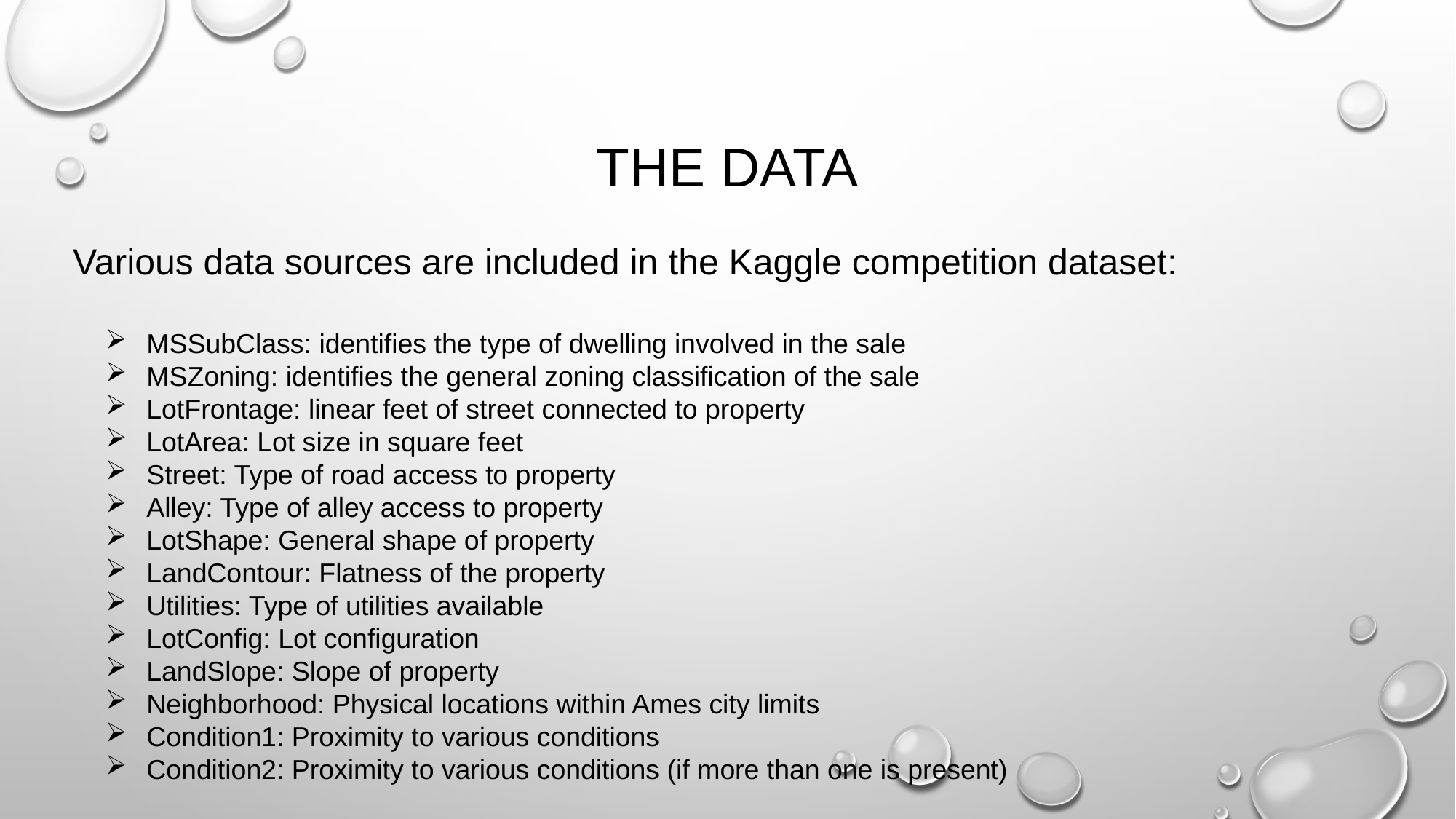

# The data
Various data sources are included in the Kaggle competition dataset:

MSSubClass: identifies the type of dwelling involved in the sale
MSZoning: identifies the general zoning classification of the sale
LotFrontage: linear feet of street connected to property
LotArea: Lot size in square feet
Street: Type of road access to property
Alley: Type of alley access to property
LotShape: General shape of property
LandContour: Flatness of the property
Utilities: Type of utilities available
LotConfig: Lot configuration
LandSlope: Slope of property
Neighborhood: Physical locations within Ames city limits
Condition1: Proximity to various conditions
Condition2: Proximity to various conditions (if more than one is present)